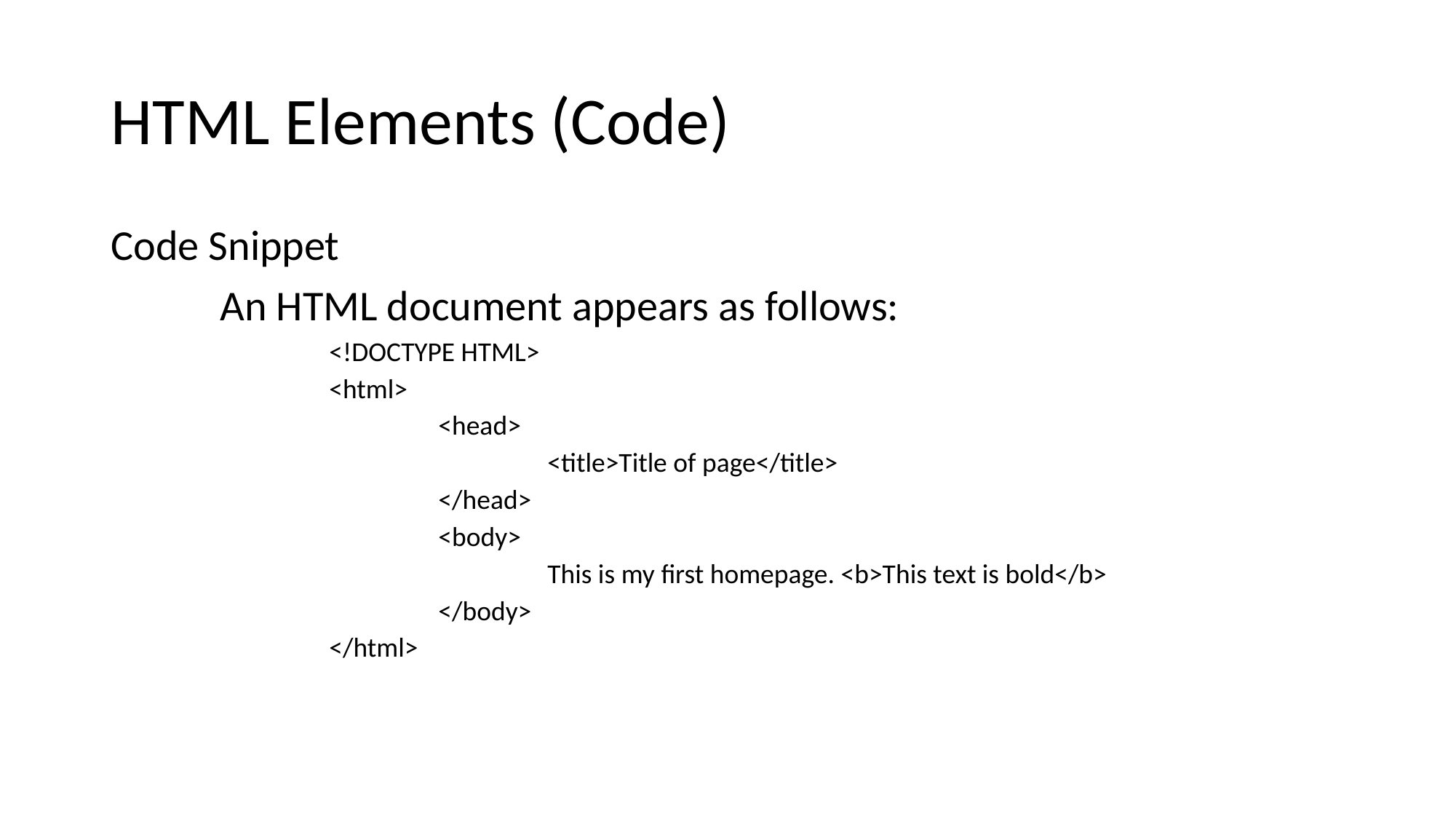

# HTML Elements (Code)
Code Snippet
	An HTML document appears as follows:
<!DOCTYPE HTML>
<html>
	<head>
		<title>Title of page</title>
	</head>
	<body>
		This is my first homepage. <b>This text is bold</b>
	</body>
</html>